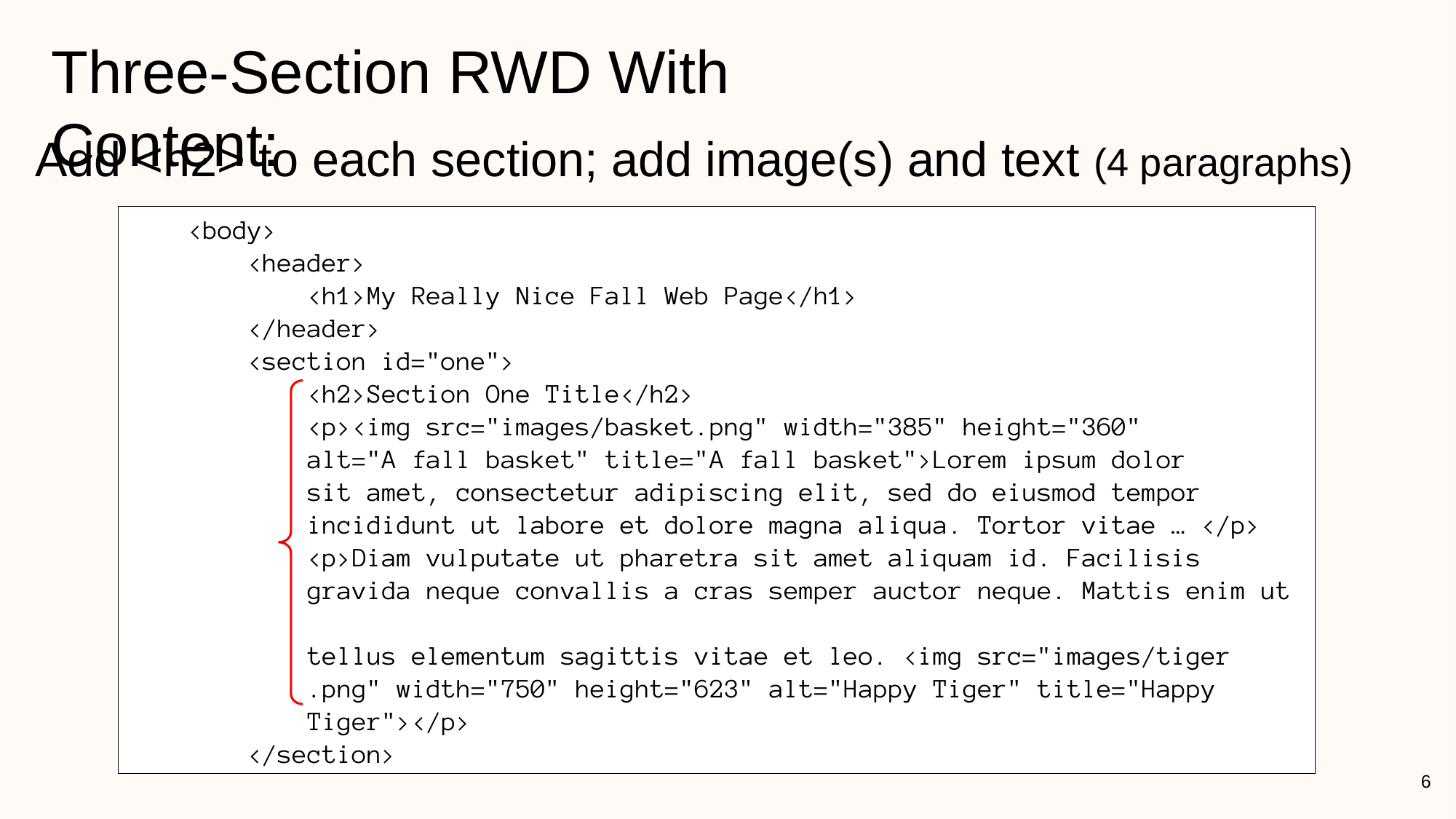

Three-Section RWD With Content:
Add <h2> to each section; add image(s) and text (4 paragraphs)
    <body>
        <header>
            <h1>My Really Nice Fall Web Page</h1>
        </header>
        <section id="one">
        </section>
        <section id="two">
        </section>
        <section id="three">
        </section>
    </body>
    <body>
        <header>
            <h1>My Really Nice Fall Web Page</h1>
        </header>
        <section id="one">
            <h2>Section One Title</h2>
            <p><img src="images/basket.png" width="385" height="360"
            alt="A fall basket" title="A fall basket">Lorem ipsum dolor
            sit amet, consectetur adipiscing elit, sed do eiusmod tempor
            incididunt ut labore et dolore magna aliqua. Tortor vitae … </p>
            <p>Diam vulputate ut pharetra sit amet aliquam id. Facilisis
            gravida neque convallis a cras semper auctor neque. Mattis enim ut
            tellus elementum sagittis vitae et leo. <img src="images/tiger
            .png" width="750" height="623" alt="Happy Tiger" title="Happy
            Tiger"></p>
        </section>

6